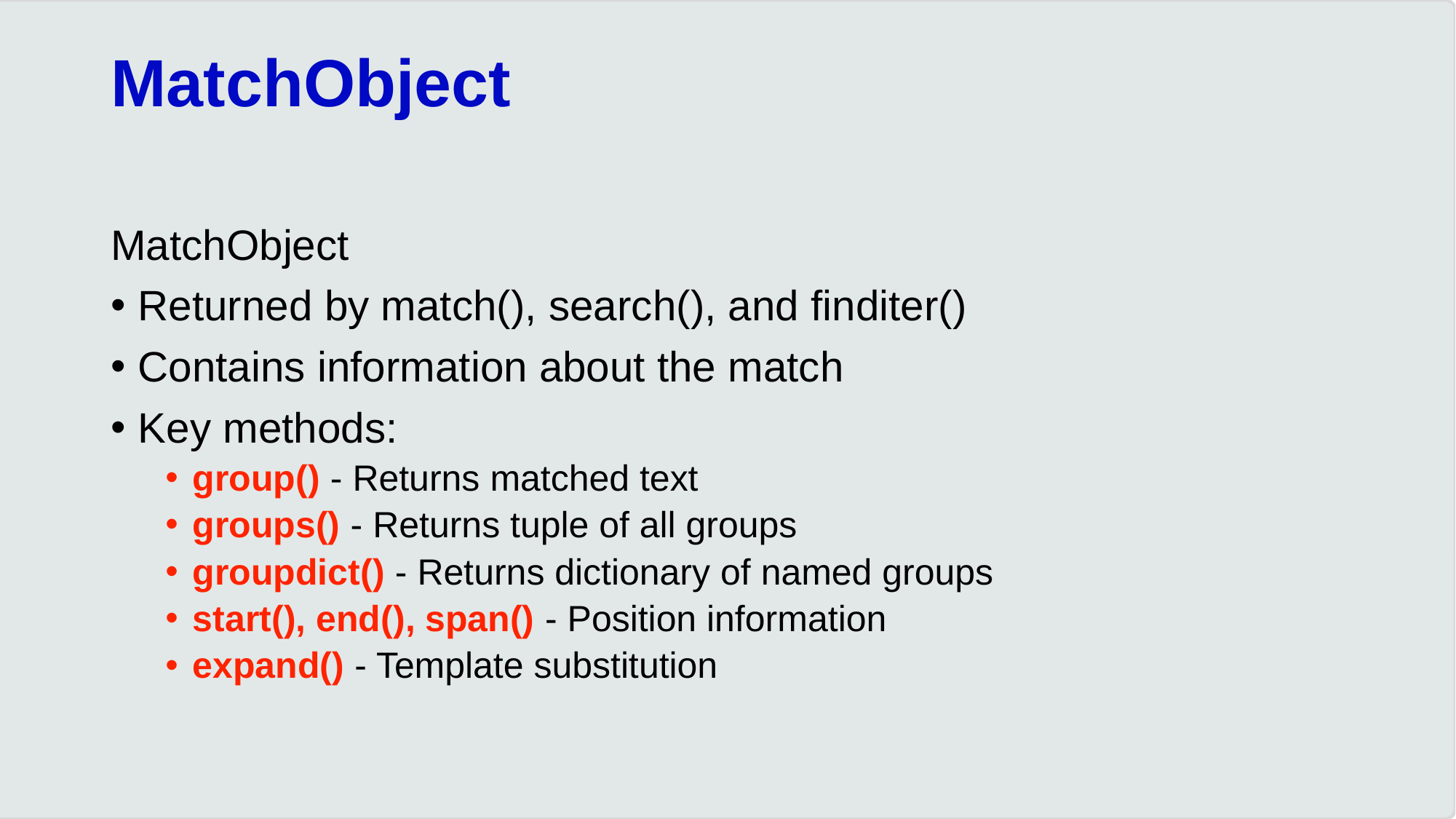

# MatchObject
MatchObject
Returned by match(), search(), and finditer()
Contains information about the match
Key methods:
group() - Returns matched text
groups() - Returns tuple of all groups
groupdict() - Returns dictionary of named groups
start(), end(), span() - Position information
expand() - Template substitution